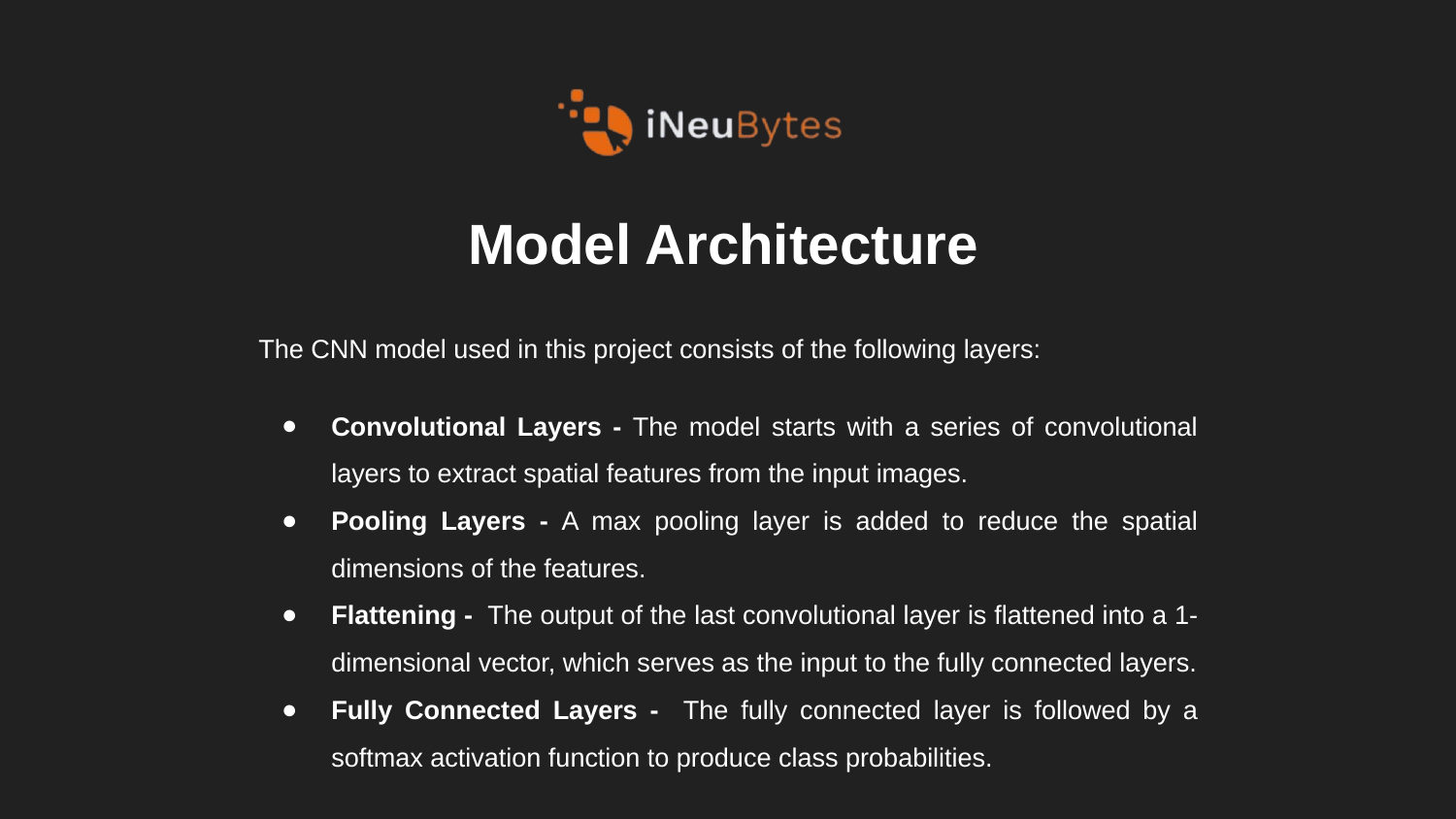

# Model Architecture
The CNN model used in this project consists of the following layers:
Convolutional Layers - The model starts with a series of convolutional layers to extract spatial features from the input images.
Pooling Layers - A max pooling layer is added to reduce the spatial dimensions of the features.
Flattening -  The output of the last convolutional layer is flattened into a 1-dimensional vector, which serves as the input to the fully connected layers.
Fully Connected Layers -  The fully connected layer is followed by a softmax activation function to produce class probabilities.